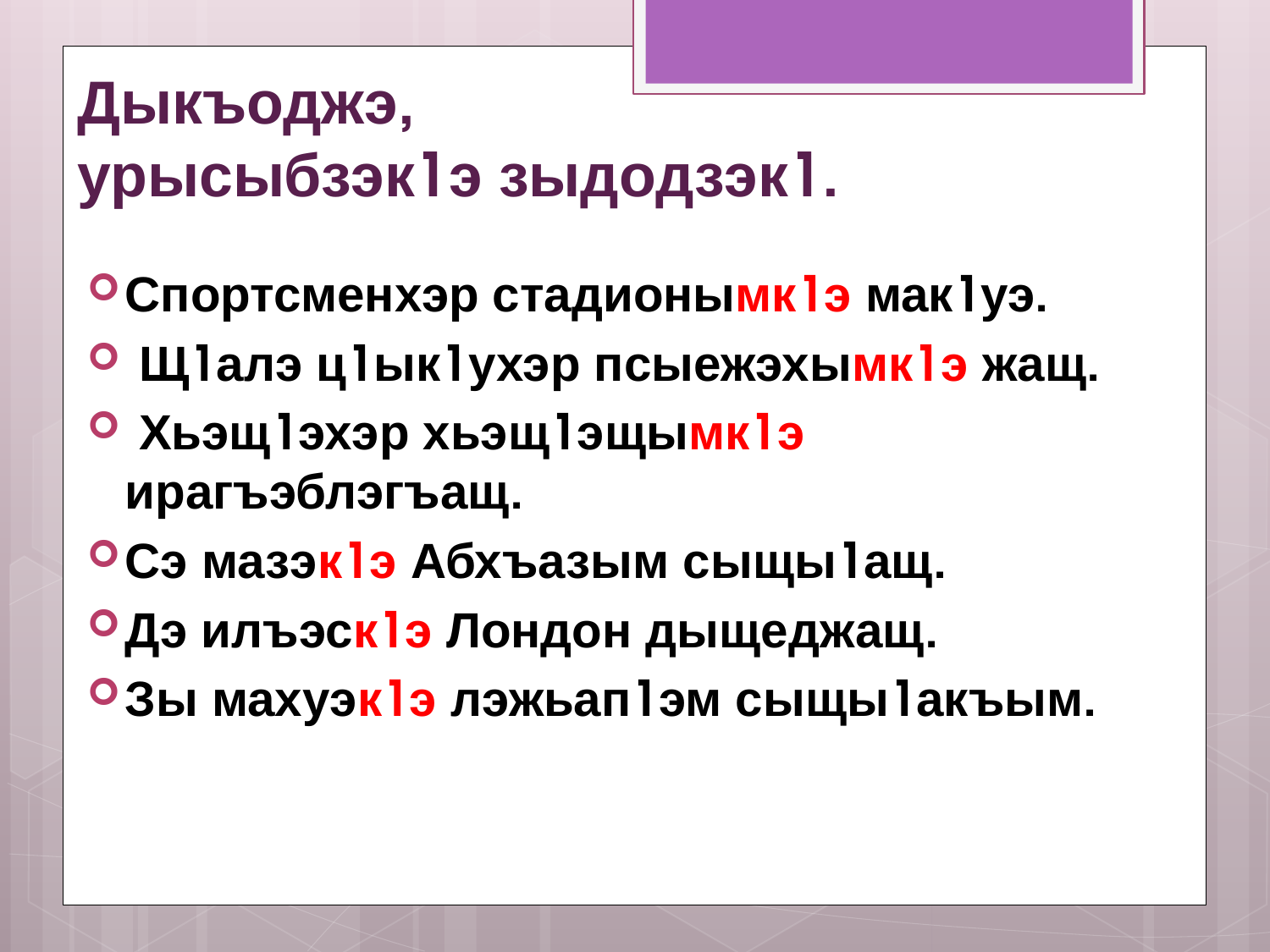

# Дыкъоджэ, урысыбзэк1э зыдодзэк1.
Спортсменхэр стадионымк1э мак1уэ.
 Щ1алэ ц1ык1ухэр псыежэхымк1э жащ.
 Хьэщ1эхэр хьэщ1эщымк1э ирагъэблэгъащ.
Сэ мазэк1э Абхъазым сыщы1ащ.
Дэ илъэск1э Лондон дыщеджащ.
Зы махуэк1э лэжьап1эм сыщы1акъым.